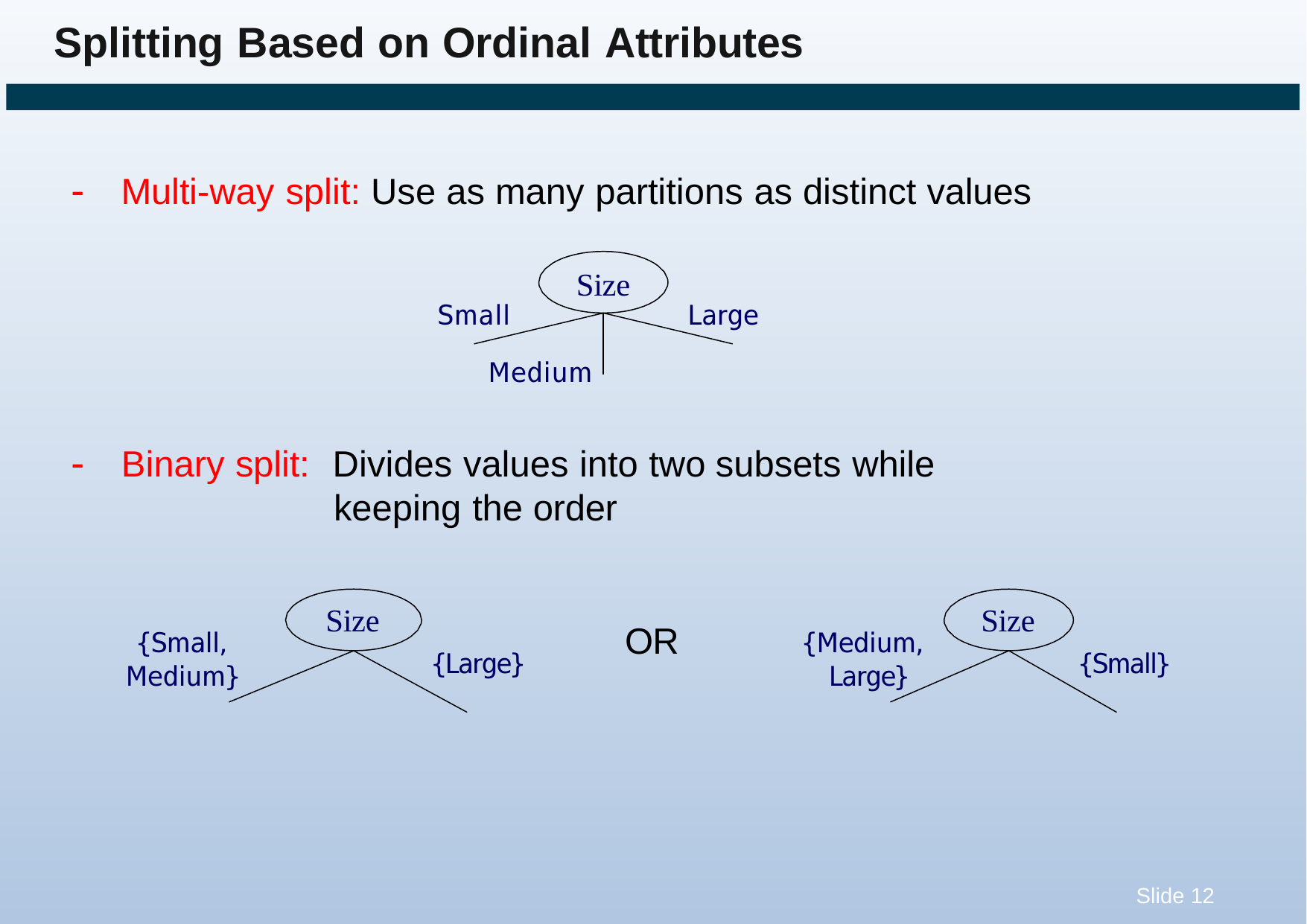

# Splitting Based on Ordinal Attributes
−	Multi-way split: Use as many partitions as distinct values

Size

Small
Large

Medium

−	Binary split:	Divides values into two subsets while
keeping the order

Size
Size
OR
{Small, Medium}
{Medium, Large}
{Large}
{Small}

Slide 12